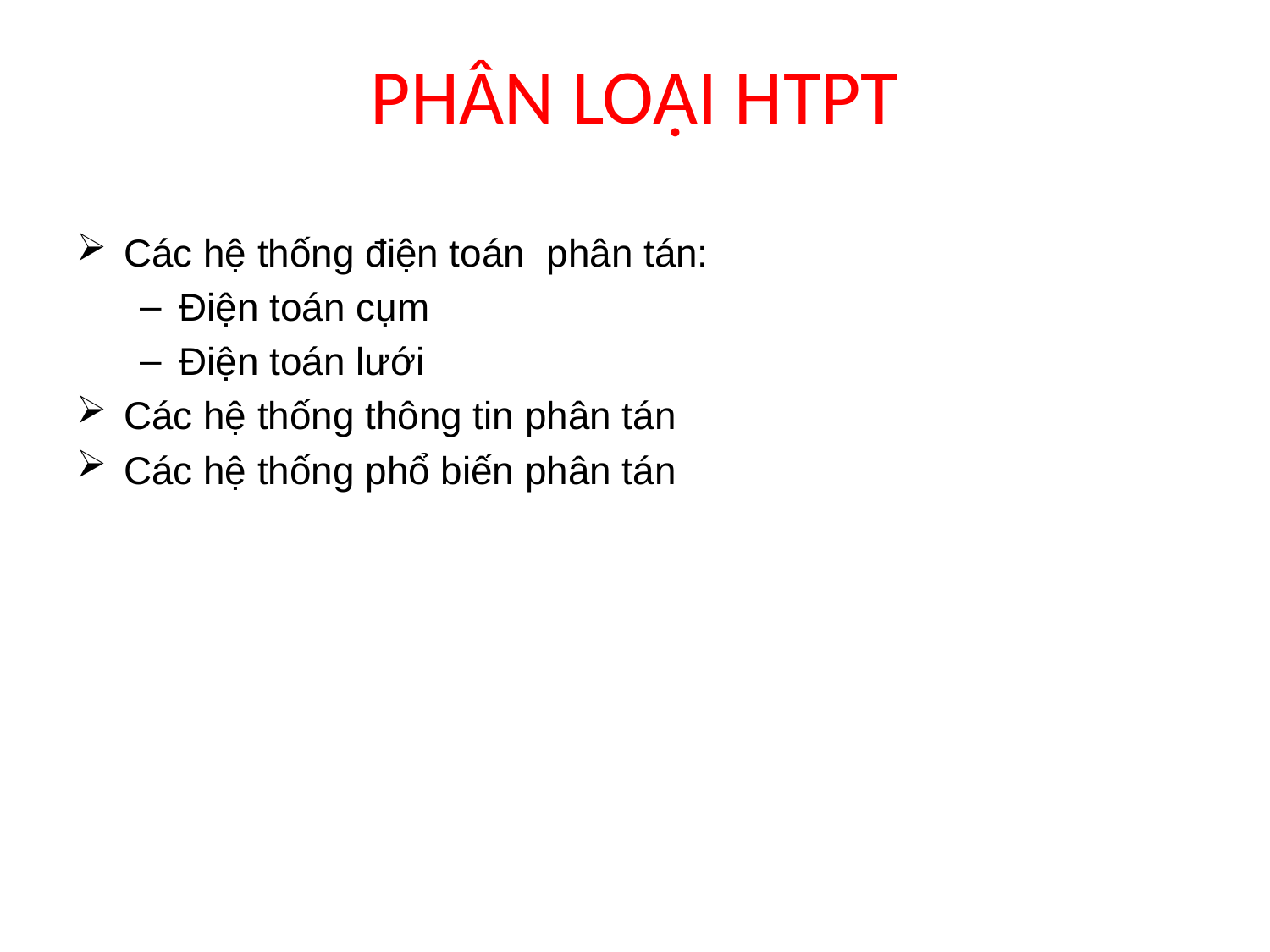

# PHÂN LOẠI HTPT
Các hệ thống điện toán  phân tán:
Điện toán cụm
Điện toán lưới
Các hệ thống thông tin phân tán
Các hệ thống phổ biến phân tán